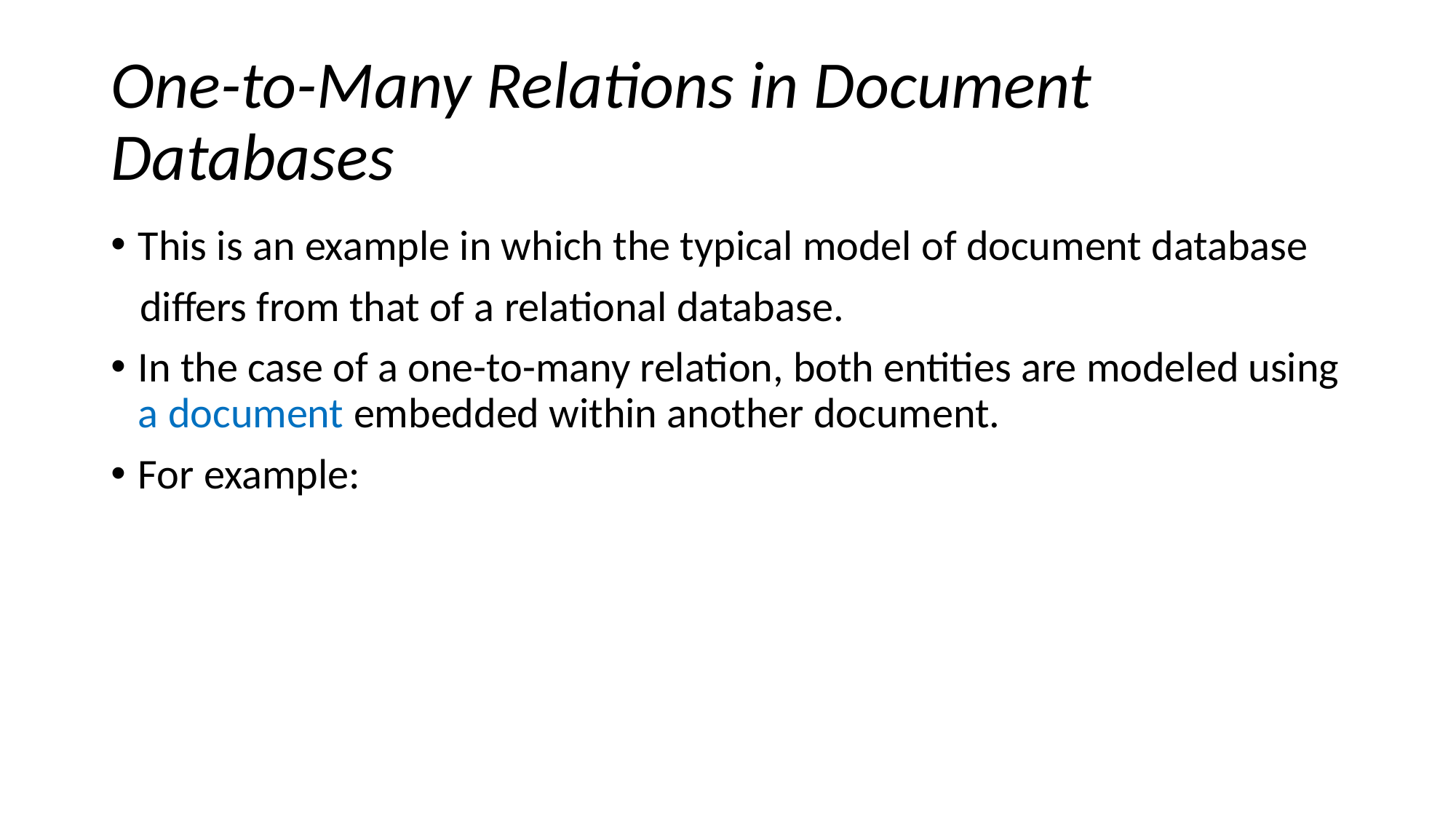

# One-to-Many Relations in Document Databases
This is an example in which the typical model of document database
   differs from that of a relational database.
In the case of a one-to-many relation, both entities are modeled using a document embedded within another document.
For example: